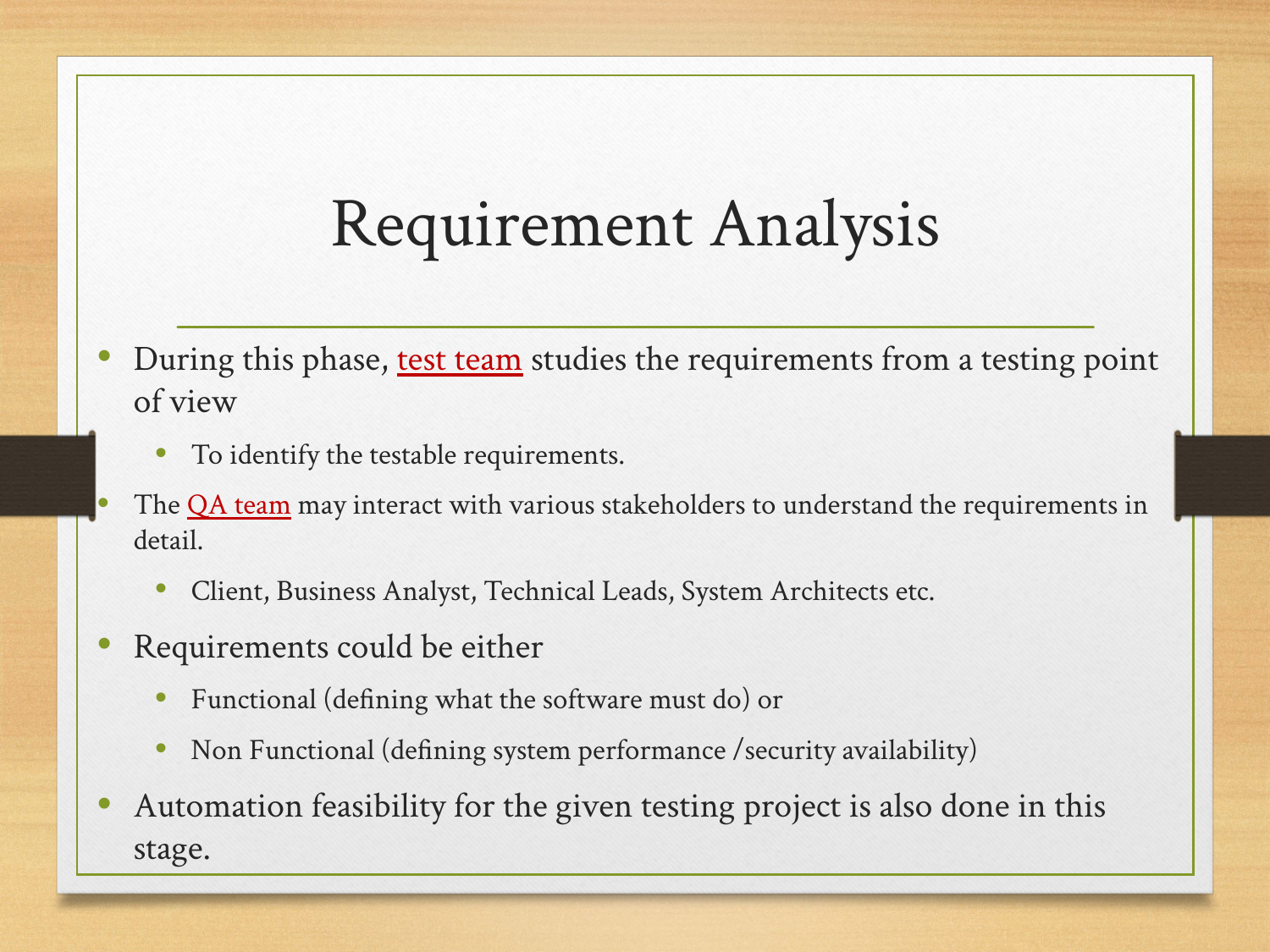

# Requirement Analysis
During this phase, test team studies the requirements from a testing point of view
To identify the testable requirements.
The QA team may interact with various stakeholders to understand the requirements in detail.
Client, Business Analyst, Technical Leads, System Architects etc.
Requirements could be either
Functional (defining what the software must do) or
Non Functional (defining system performance /security availability)
Automation feasibility for the given testing project is also done in this stage.